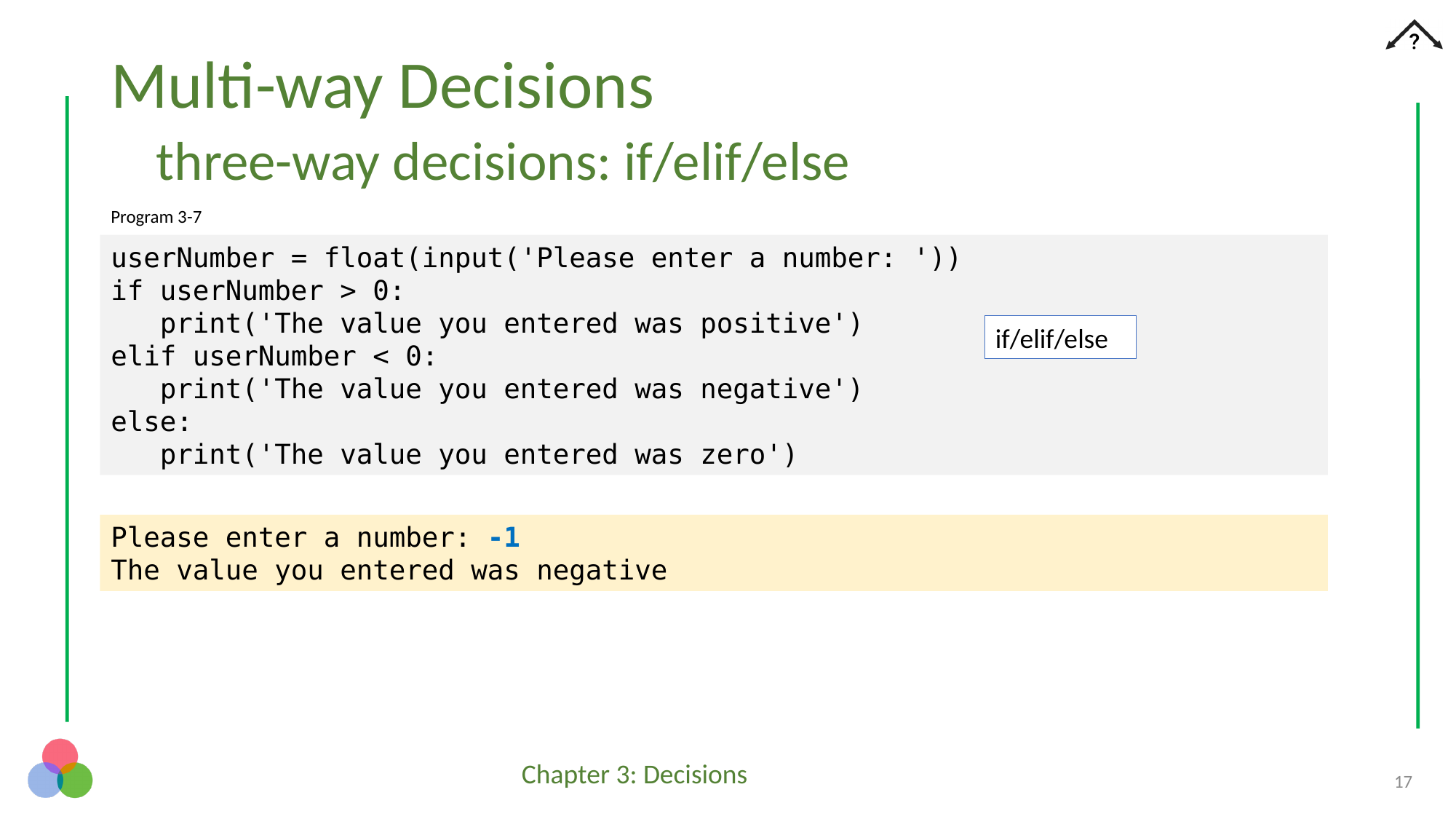

# Multi-way Decisions three-way decisions: if/elif/else
Program 3-7
userNumber = float(input('Please enter a number: '))
if userNumber > 0:
   print('The value you entered was positive')
elif userNumber < 0:
   print('The value you entered was negative')
else:
   print('The value you entered was zero')
if/elif/else
Please enter a number: -1
The value you entered was negative
17